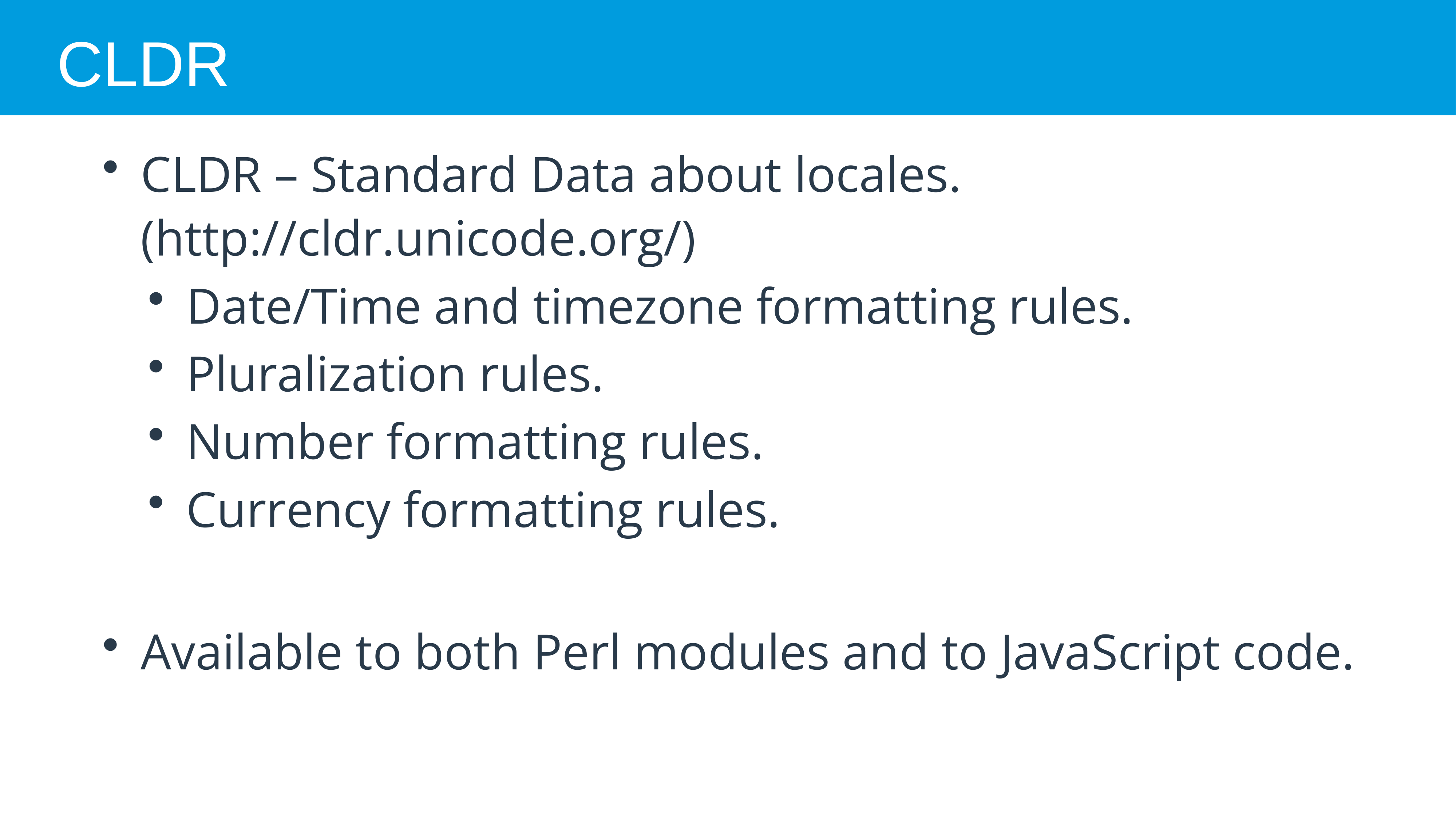

# CLDR
CLDR – Standard Data about locales. (http://cldr.unicode.org/)
Date/Time and timezone formatting rules.
Pluralization rules.
Number formatting rules.
Currency formatting rules.

Available to both Perl modules and to JavaScript code.